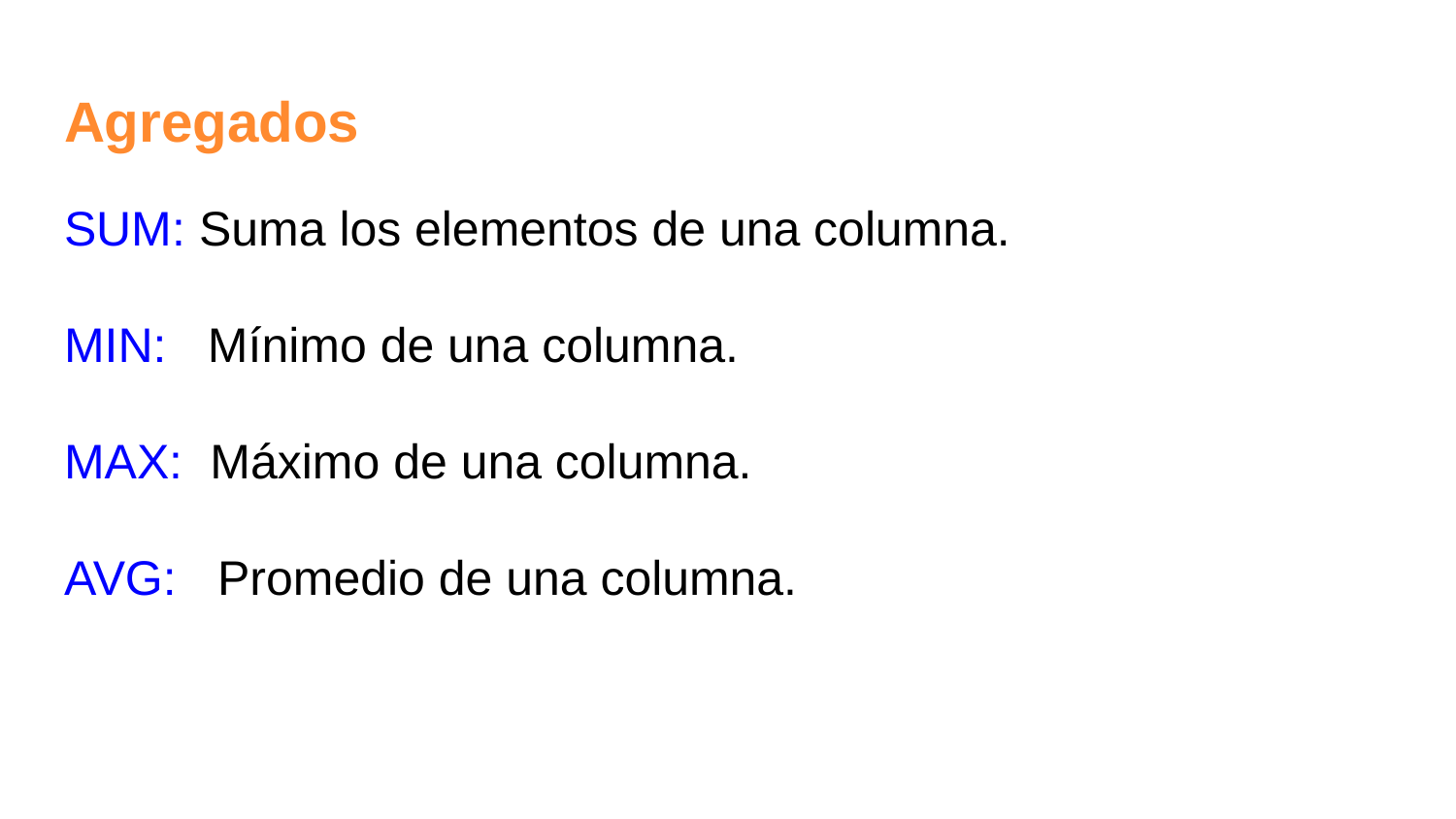

# Agregados
SUM: Suma los elementos de una columna.

MIN:   Mínimo de una columna.

MAX:  Máximo de una columna.

AVG:   Promedio de una columna.